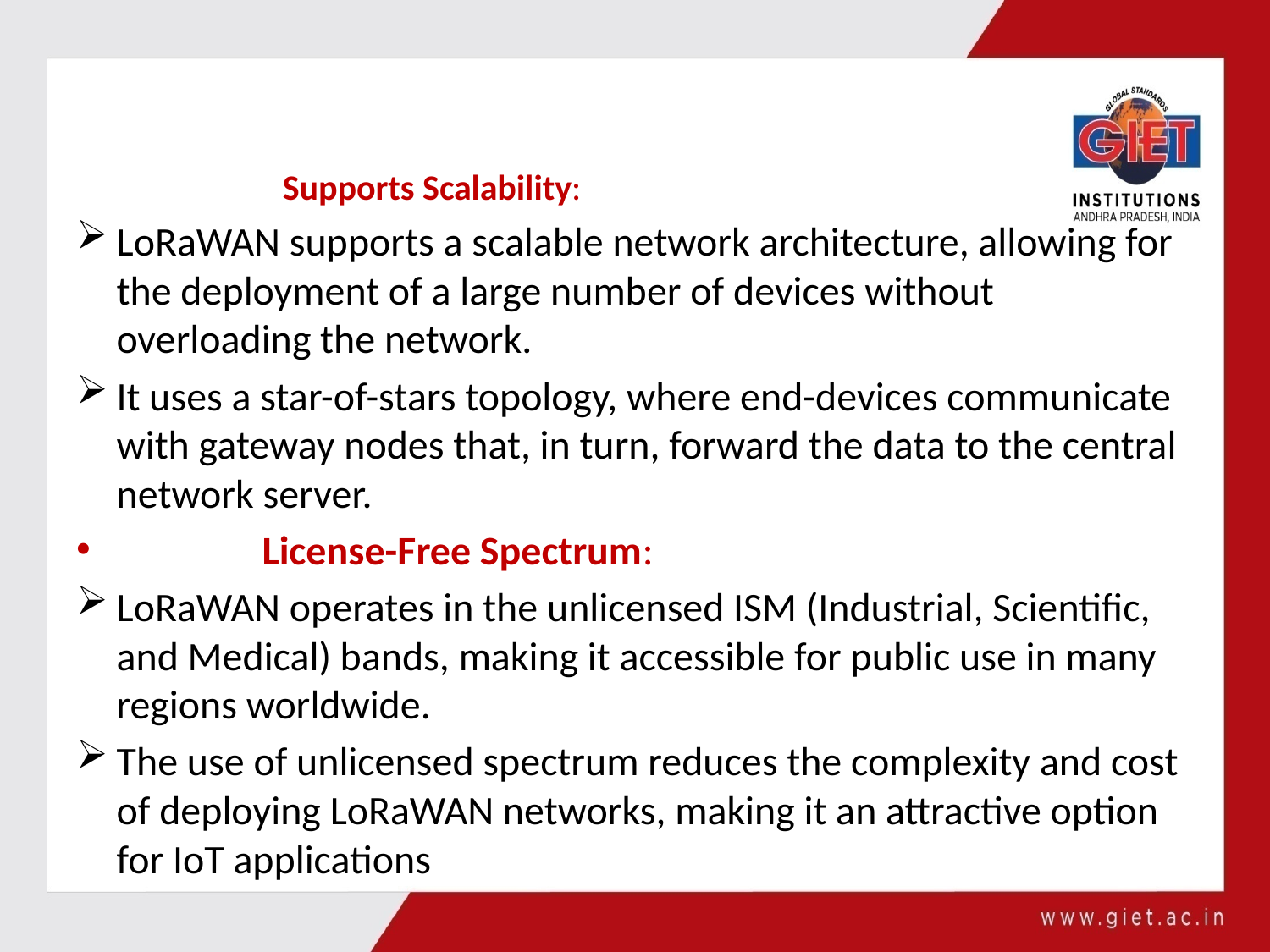

Supports Scalability:
LoRaWAN supports a scalable network architecture, allowing for the deployment of a large number of devices without overloading the network.
It uses a star-of-stars topology, where end-devices communicate with gateway nodes that, in turn, forward the data to the central network server.
                License-Free Spectrum:
LoRaWAN operates in the unlicensed ISM (Industrial, Scientific, and Medical) bands, making it accessible for public use in many regions worldwide.
The use of unlicensed spectrum reduces the complexity and cost of deploying LoRaWAN networks, making it an attractive option for IoT applications